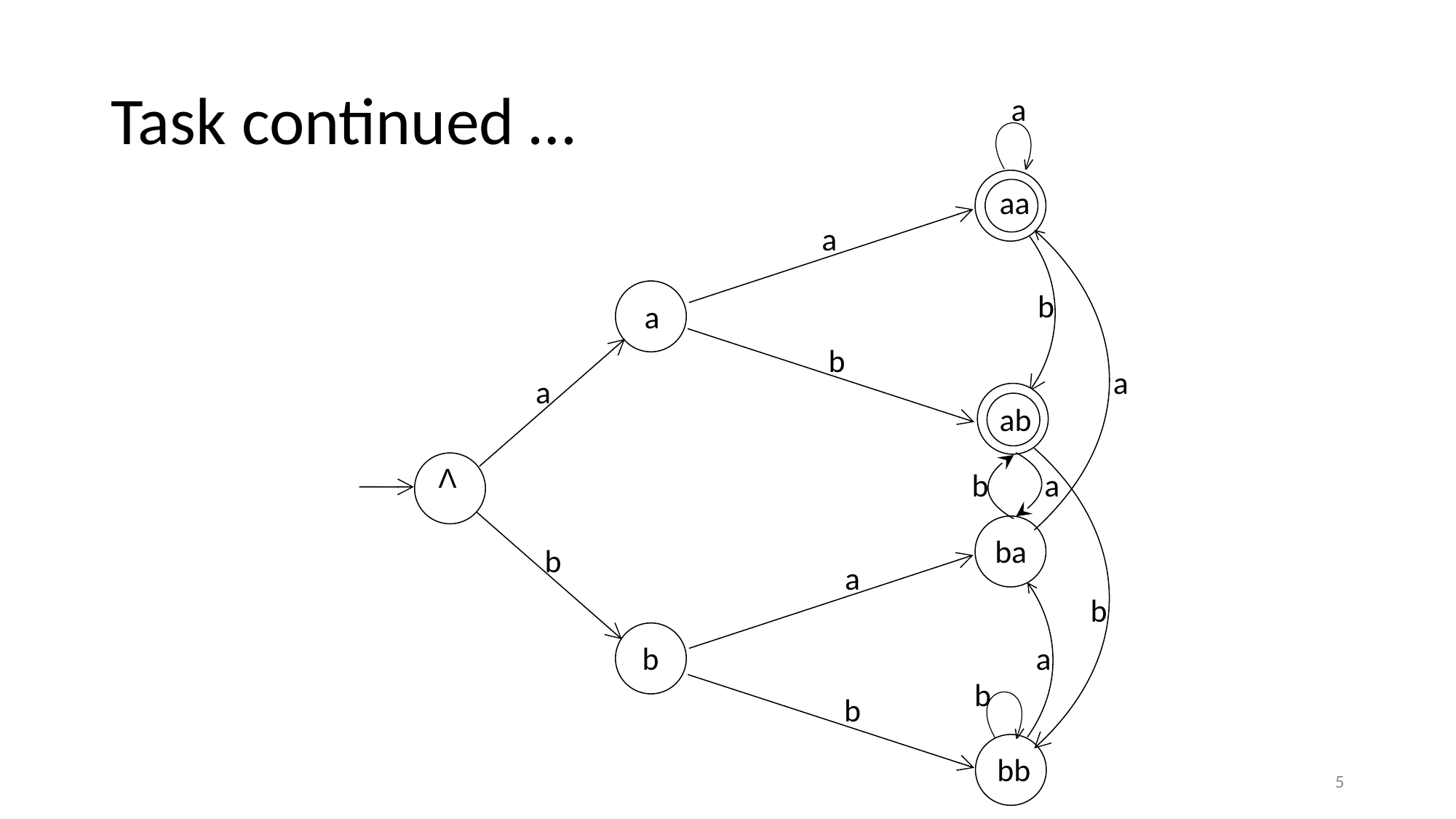

# Task continued …
a

aa

a

b

a

b

a
a

ab

Λ
b
a

ba
b

a

b

a
b

b

b

bb
5